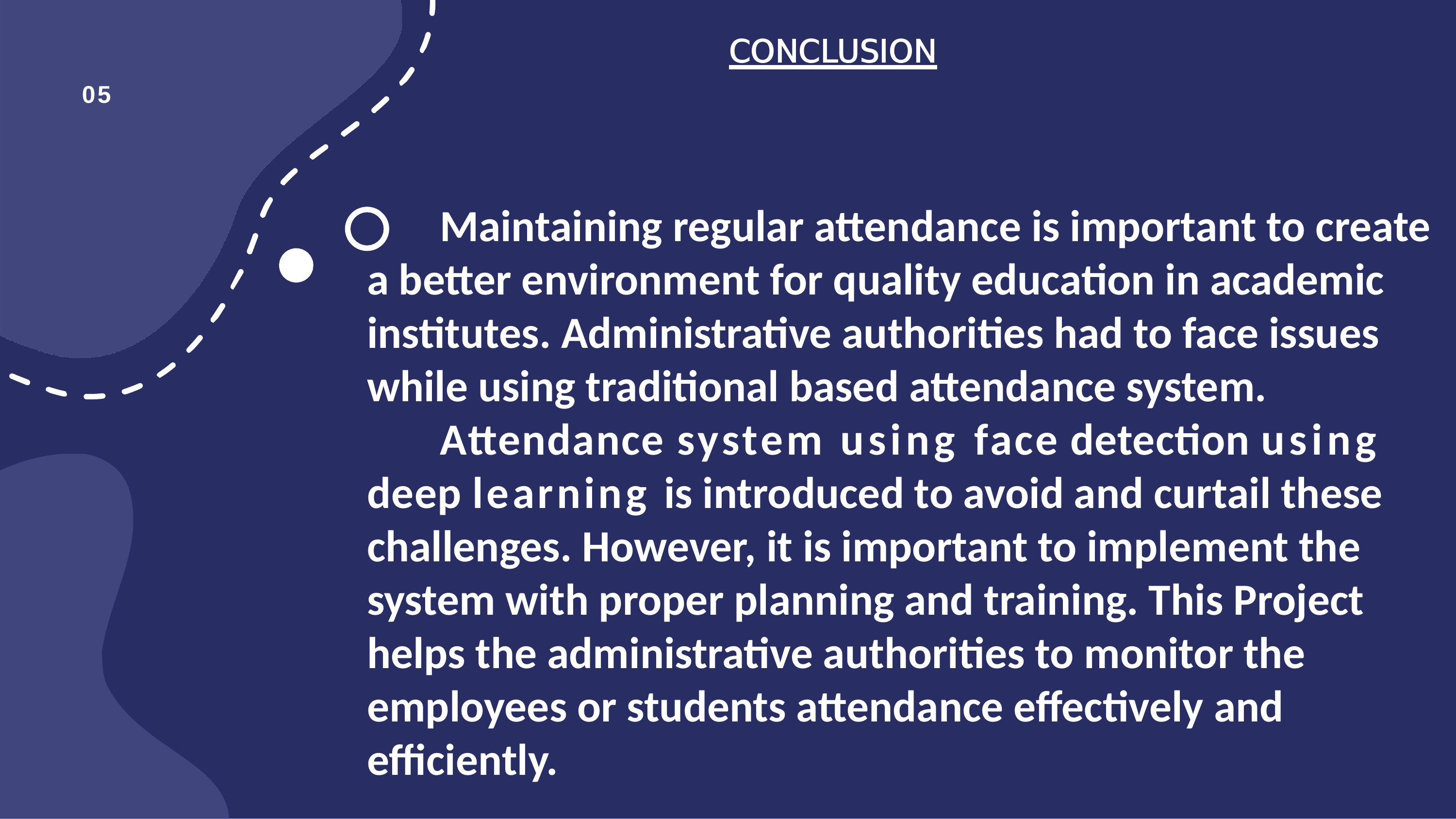

# CONCLUSION
05

	Maintaining regular attendance is important to create a better environment for quality education in academic institutes. Administrative authorities had to face issues while using traditional based attendance system.
	Attendance system using face detection using deep learning is introduced to avoid and curtail these challenges. However, it is important to implement the system with proper planning and training. This Project helps the administrative authorities to monitor the employees or students attendance effectively and efficiently.